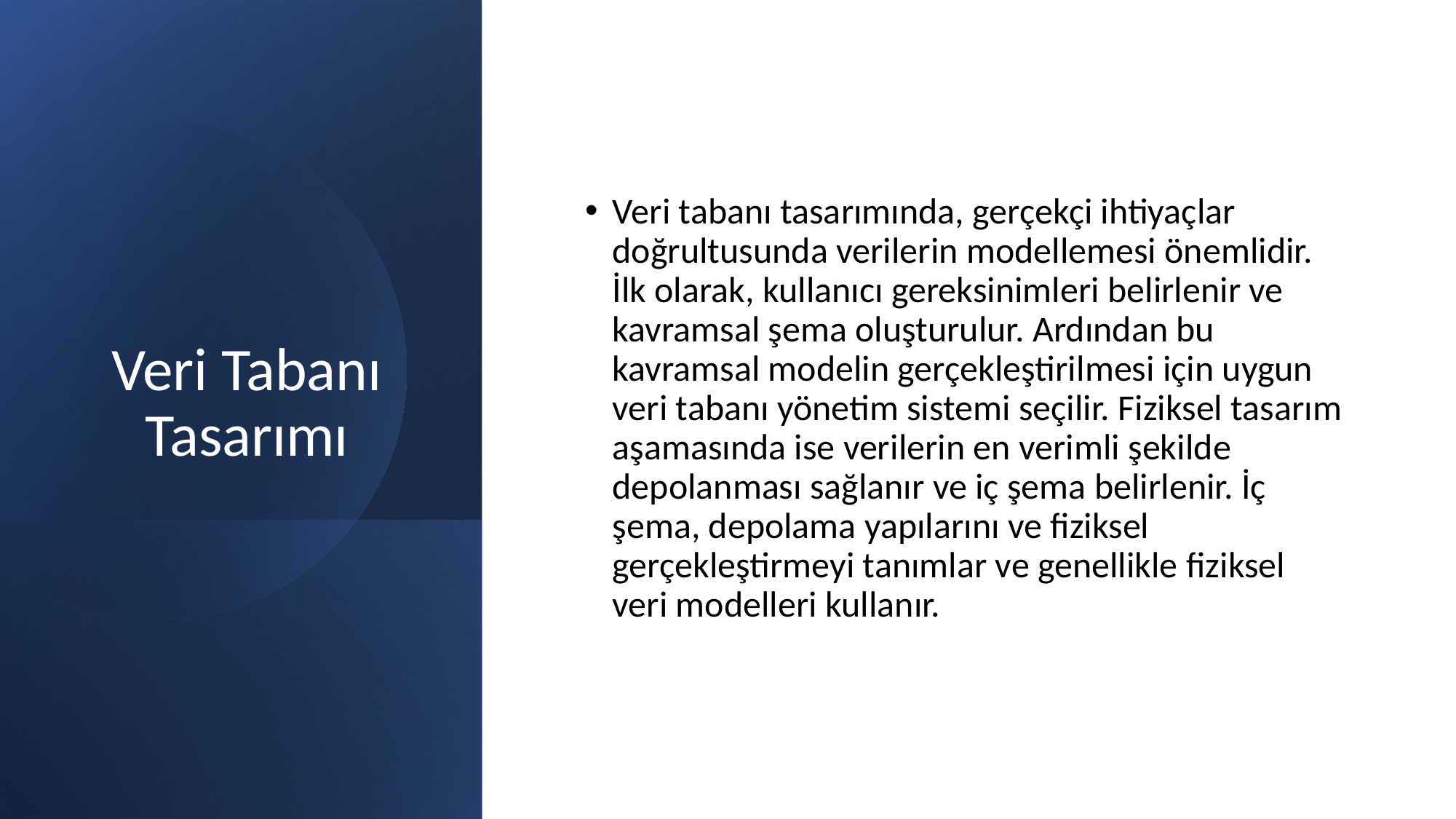

# Veri Tabanı Tasarımı
Veri tabanı tasarımında, gerçekçi ihtiyaçlar doğrultusunda verilerin modellemesi önemlidir. İlk olarak, kullanıcı gereksinimleri belirlenir ve kavramsal şema oluşturulur. Ardından bu kavramsal modelin gerçekleştirilmesi için uygun veri tabanı yönetim sistemi seçilir. Fiziksel tasarım aşamasında ise verilerin en verimli şekilde depolanması sağlanır ve iç şema belirlenir. İç şema, depolama yapılarını ve fiziksel gerçekleştirmeyi tanımlar ve genellikle fiziksel veri modelleri kullanır.